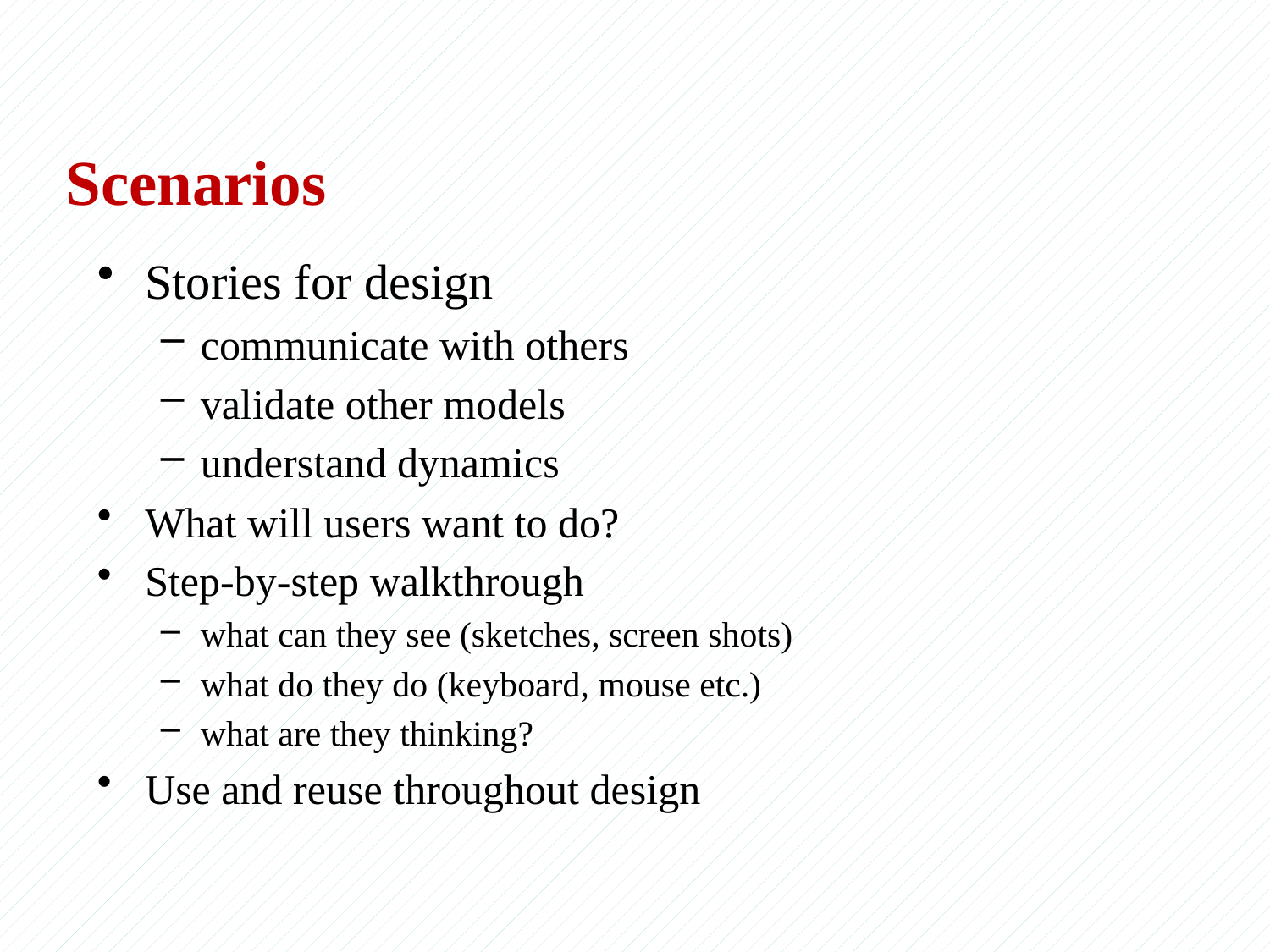

# Scenarios
Stories for design
communicate with others
validate other models
understand dynamics
What will users want to do?
Step-by-step walkthrough
what can they see (sketches, screen shots)
what do they do (keyboard, mouse etc.)
what are they thinking?
Use and reuse throughout design